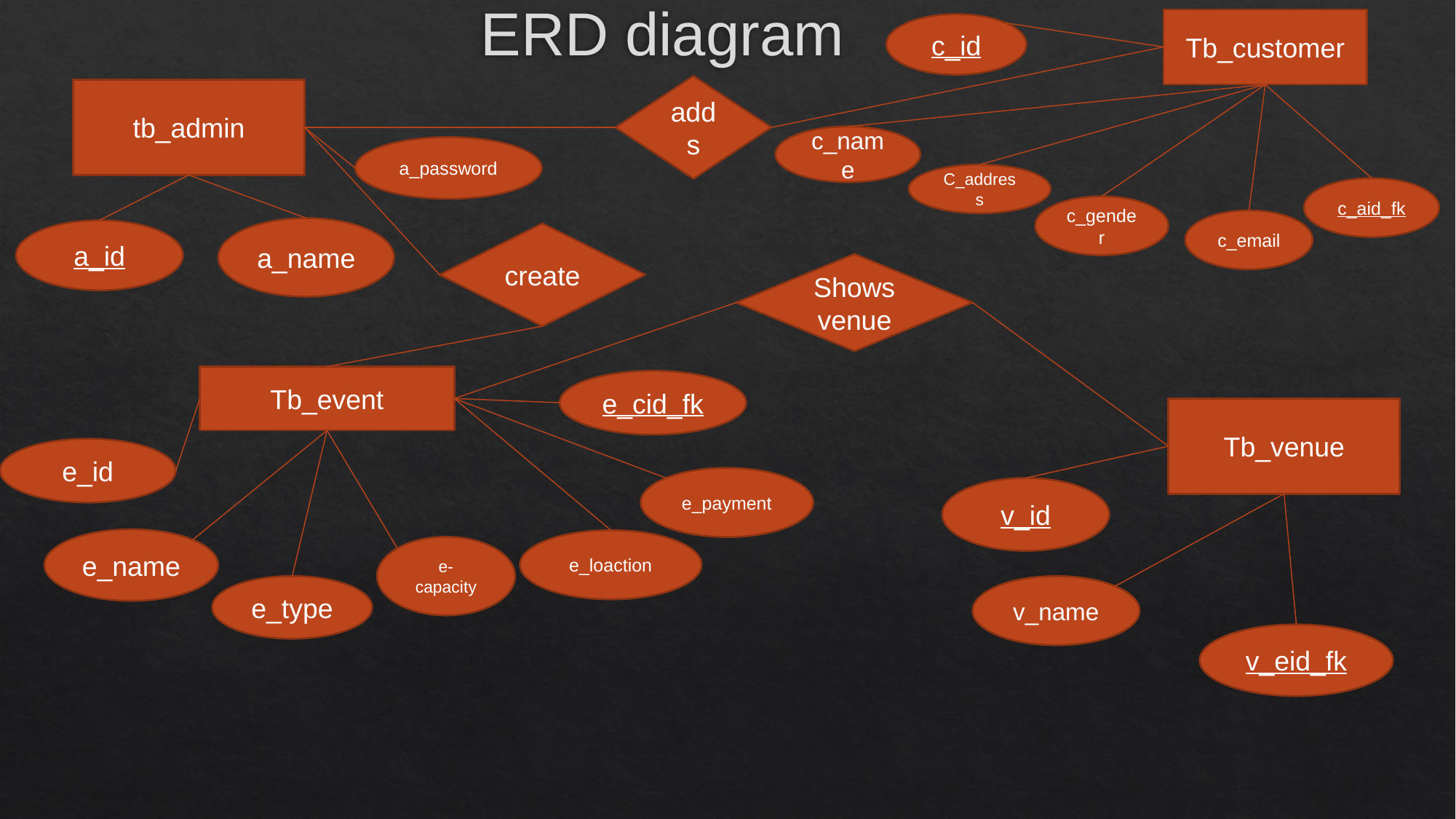

# ERD diagram
Tb_customer
c_id
adds
tb_admin
c_name
a_password
C_address
c_aid_fk
c_gender
c_email
a_name
a_id
create
Shows venue
Tb_event
e_cid_fk
Tb_venue
e_id
e_payment
v_id
e_name
e_loaction
e-capacity
e_type
v_name
v_eid_fk